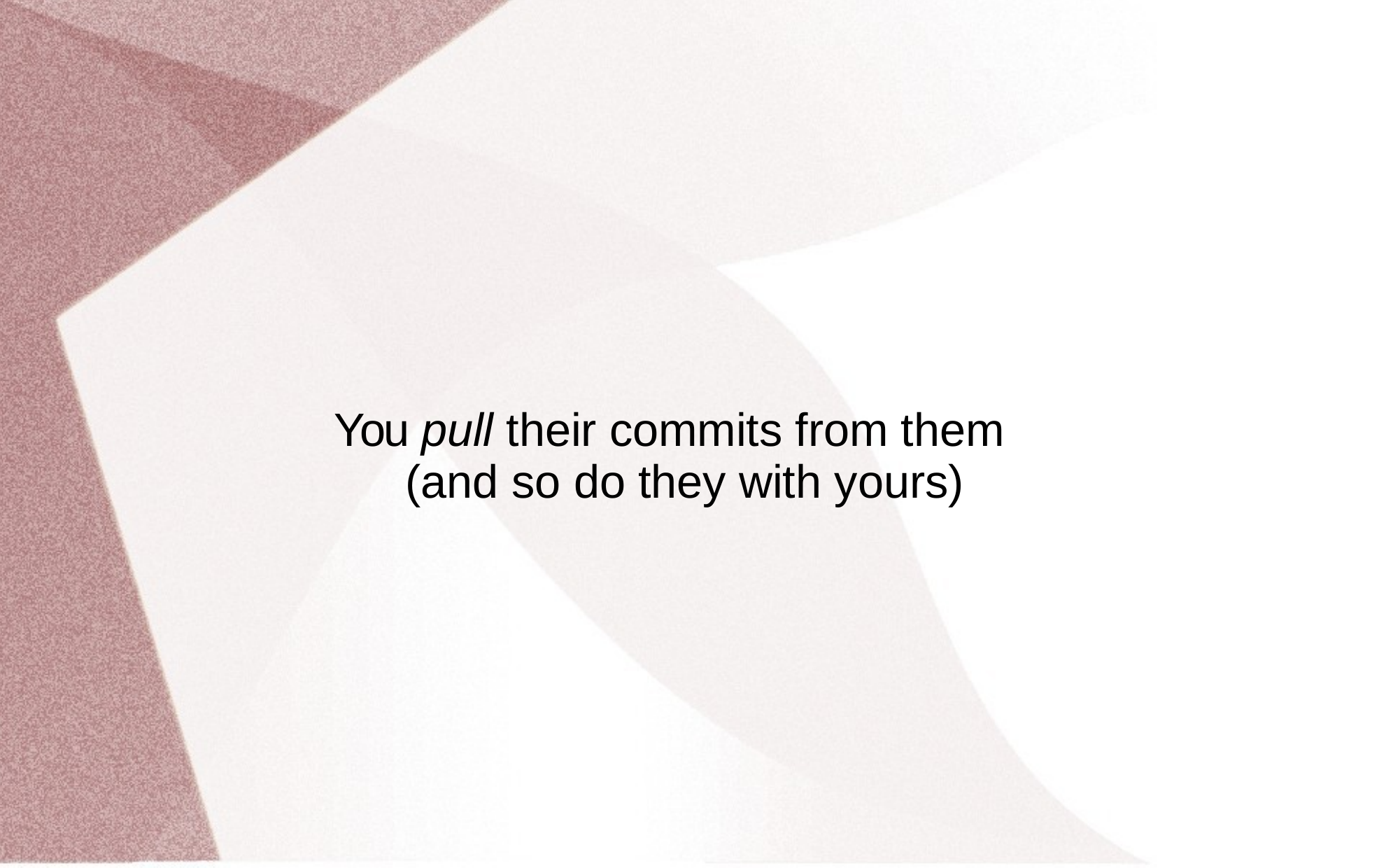

# You pull their commits from them  (and so do they with yours)